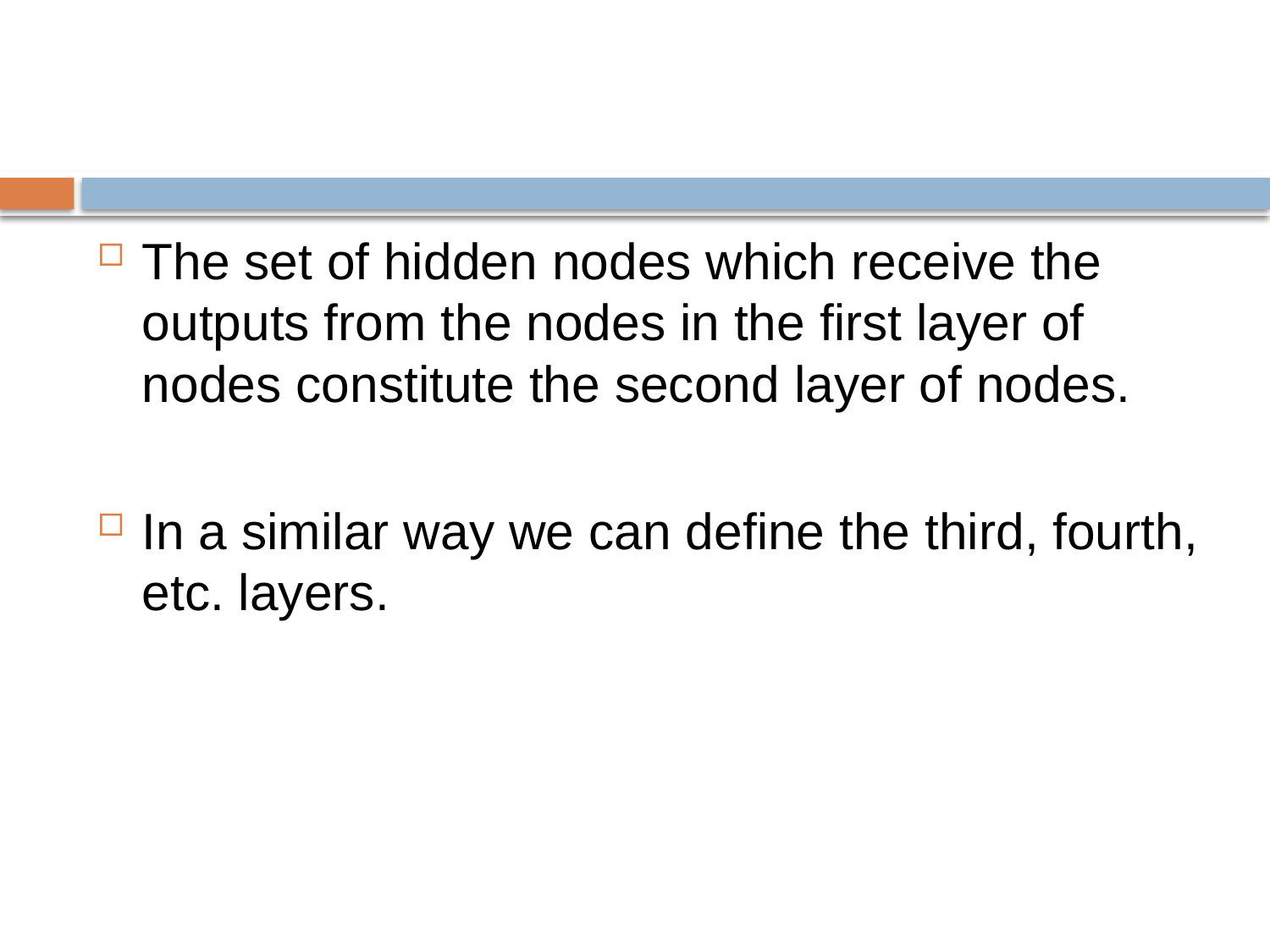

#
The set of hidden nodes which receive the outputs from the nodes in the ﬁrst layer of nodes constitute the second layer of nodes.

In a similar way we can deﬁne the third, fourth, etc. layers.